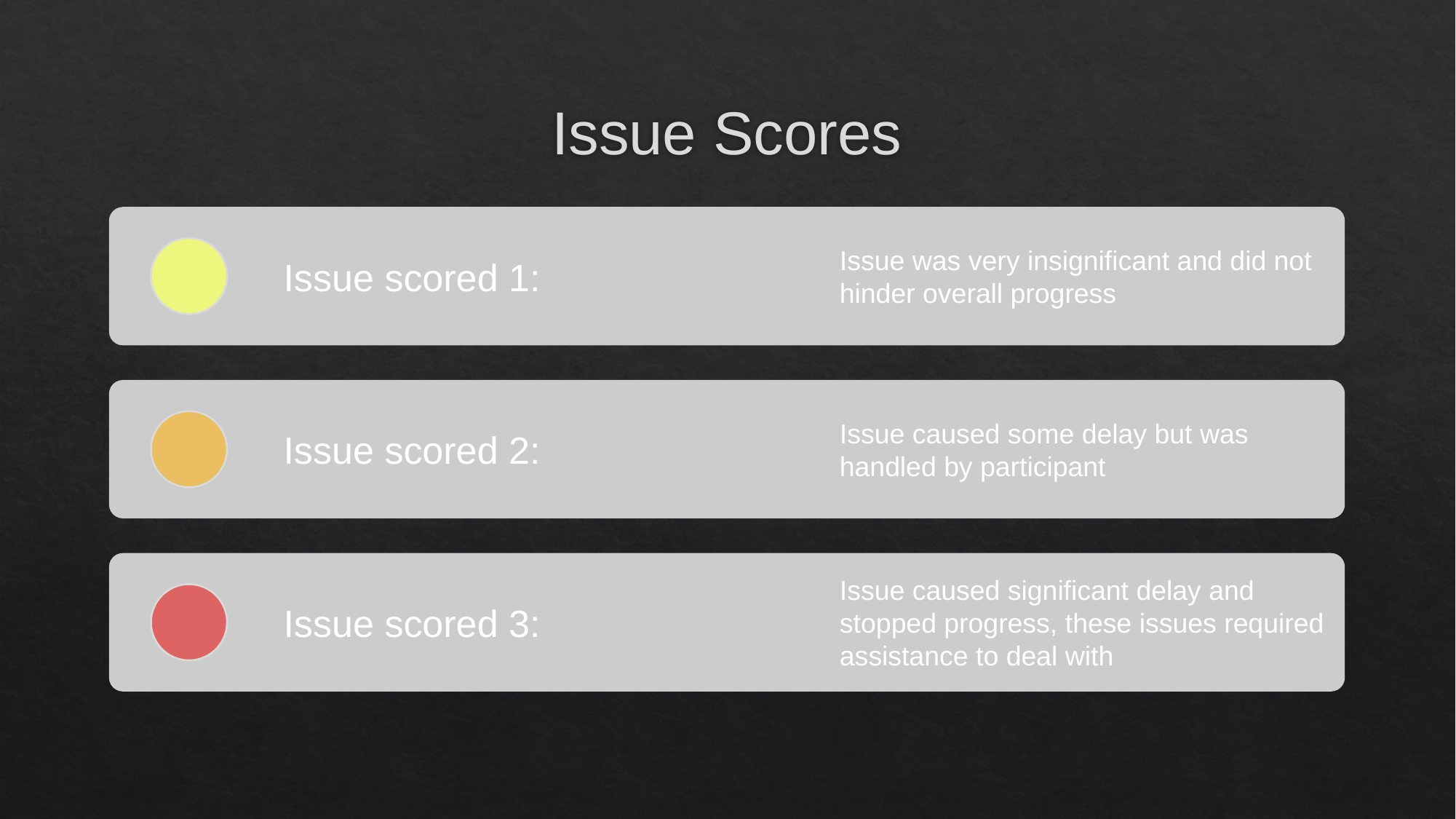

# Issue Scores
Issue scored 1:
Issue was very insignificant and did not hinder overall progress
Issue scored 2:
Issue caused some delay but was handled by participant
Issue scored 3:
Issue caused significant delay and stopped progress, these issues required assistance to deal with